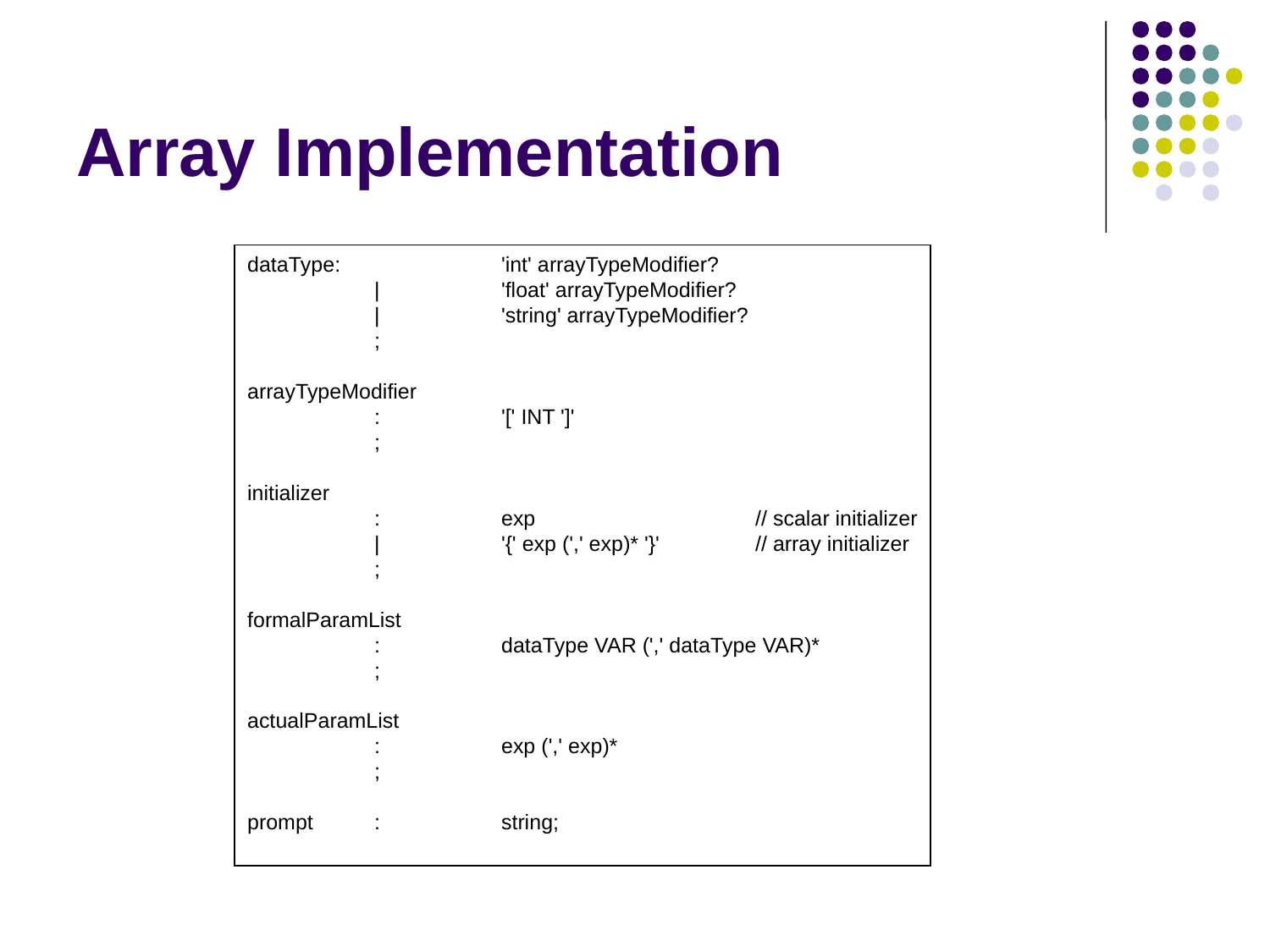

# Array Implementation
dataType:		'int' arrayTypeModifier?
	|	'float' arrayTypeModifier?
	|	'string' arrayTypeModifier?
	;

arrayTypeModifier
	:	'[' INT ']'
	;

initializer
	:	exp		// scalar initializer
	|	'{' exp (',' exp)* '}'	// array initializer
	;

formalParamList
	:	dataType VAR (',' dataType VAR)*
	;

actualParamList
	:	exp (',' exp)*
	;

prompt	:	string;